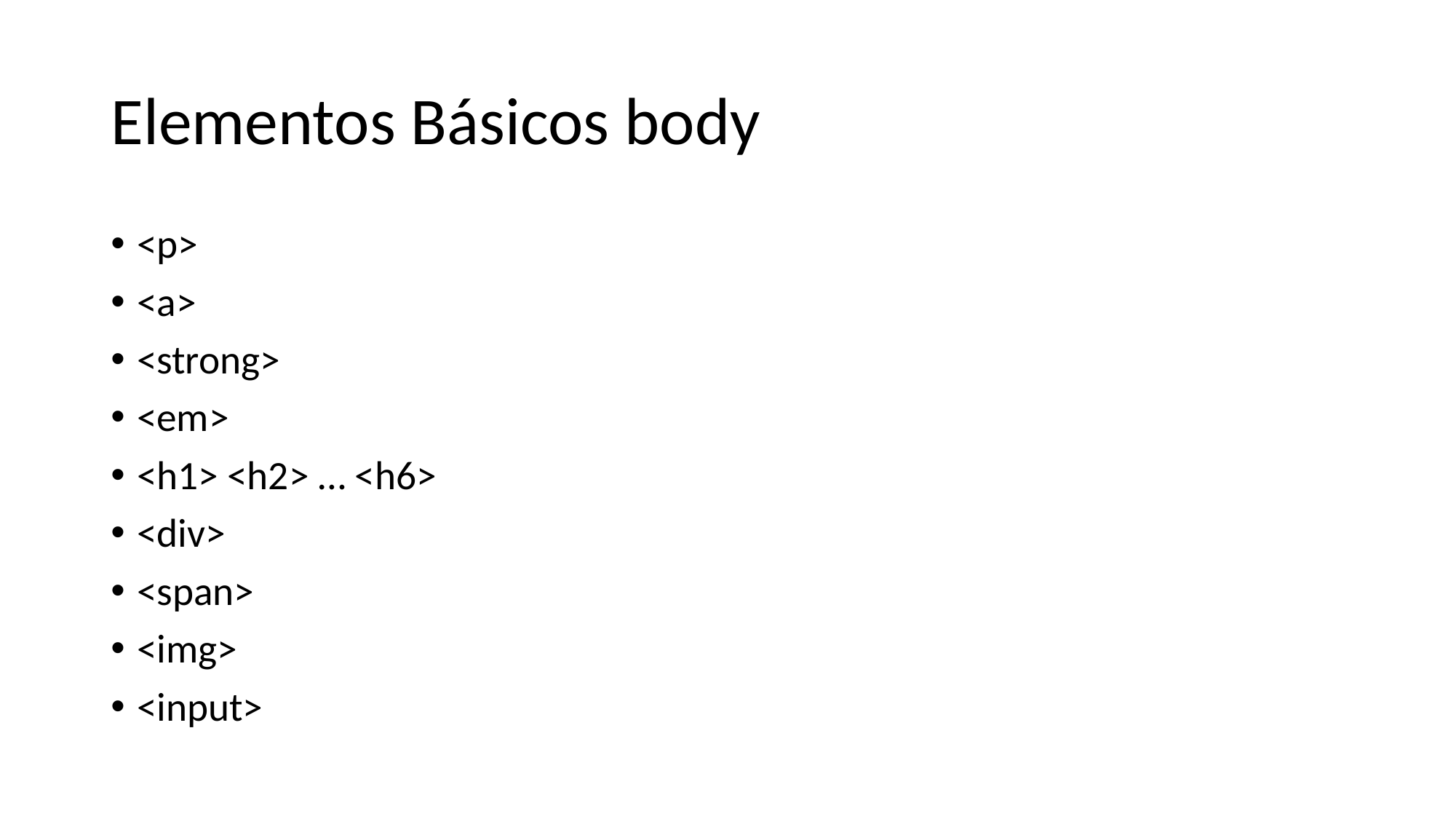

# Elementos Básicos body
<p>
<a>
<strong>
<em>
<h1> <h2> … <h6>
<div>
<span>
<img>
<input>